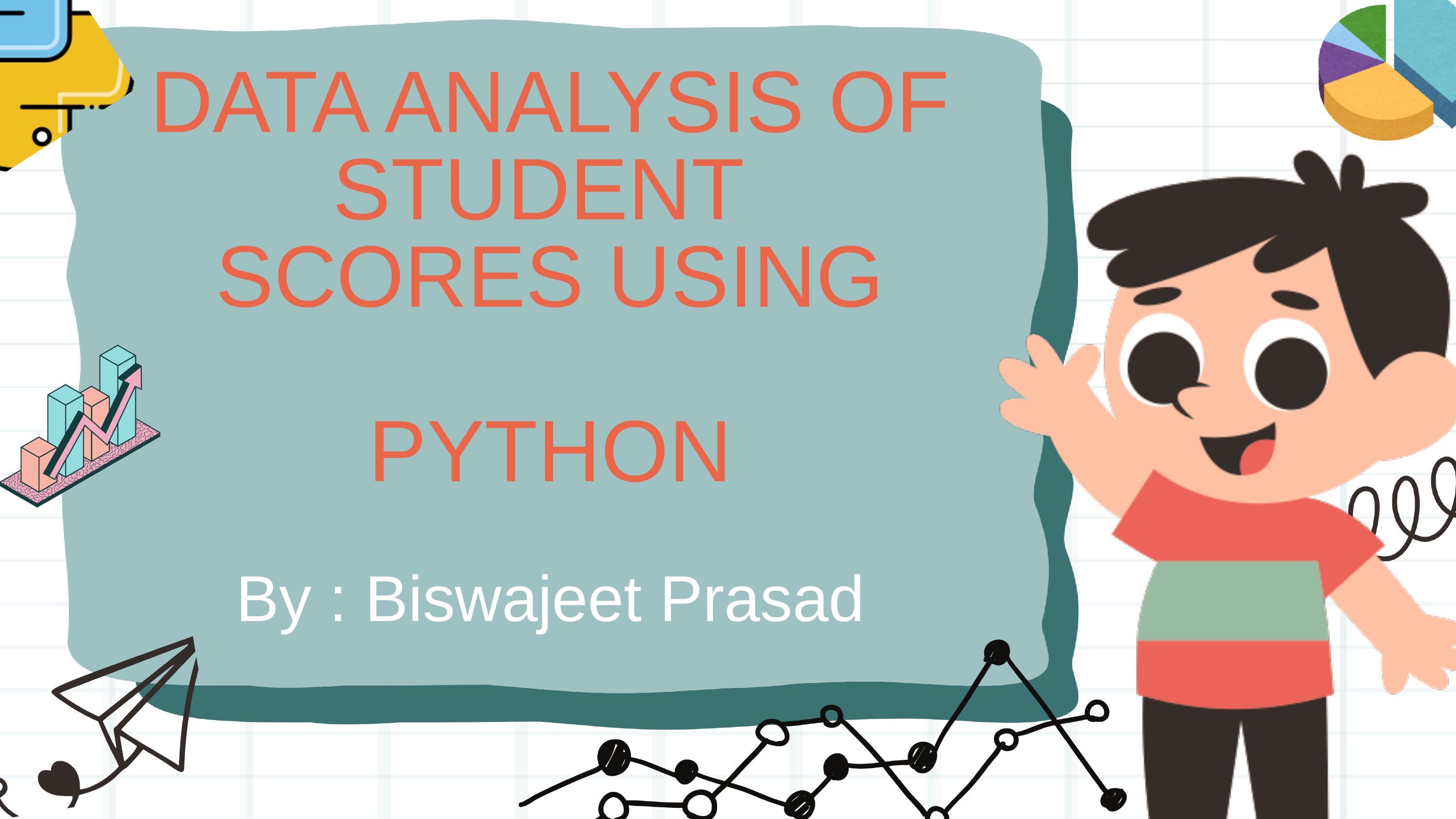

DATA ANALYSIS OF STUDENT
SCORES USING

PYTHON

By : Biswajeet Prasad